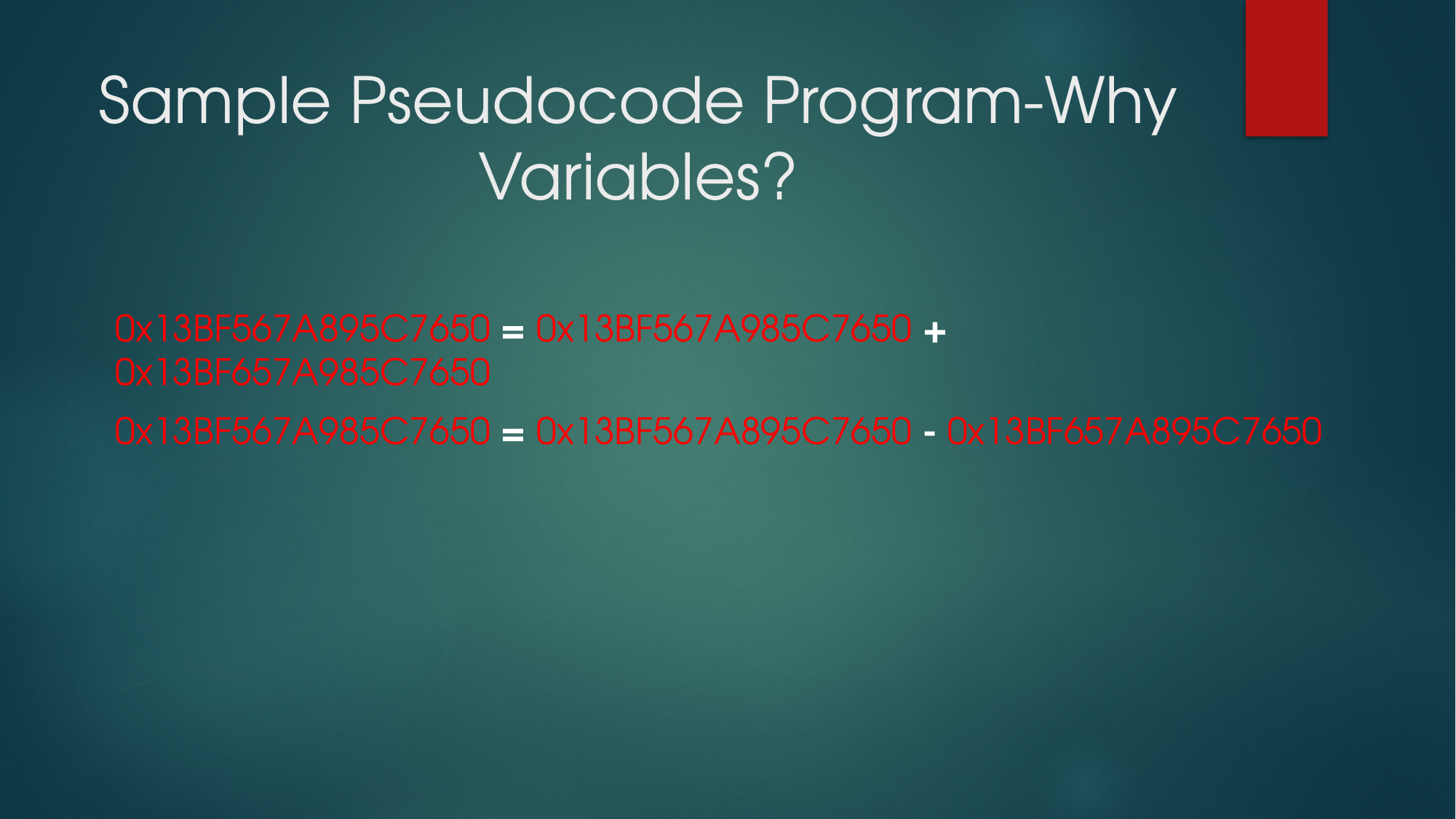

# Sample Pseudocode Program-Why Variables?

0x13BF567A895C7650 = 0x13BF567A985C7650 + 0x13BF657A985C7650
0x13BF567A985C7650 = 0x13BF567A895C7650 - 0x13BF657A895C7650